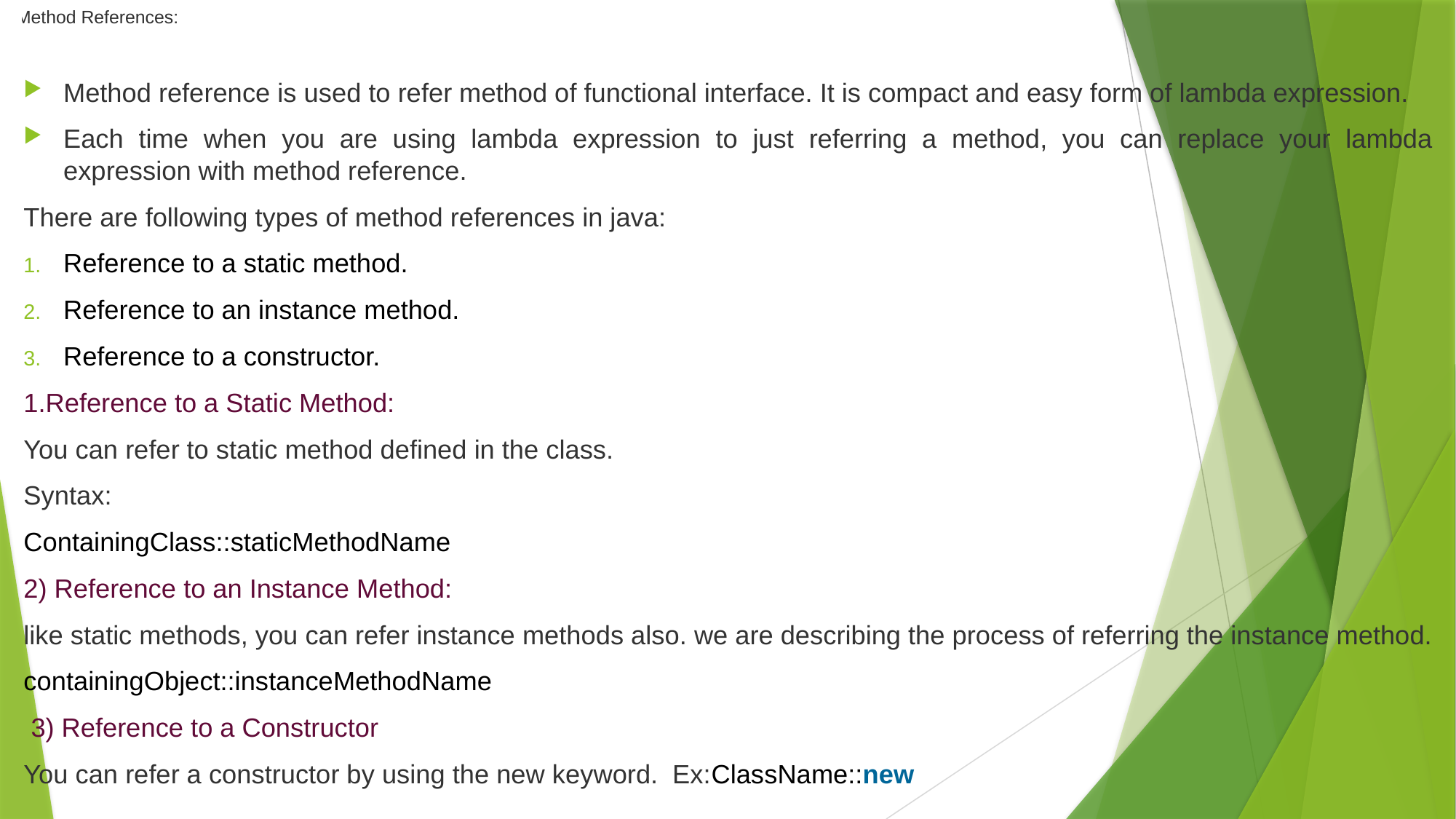

# Method References:

Method reference is used to refer method of functional interface. It is compact and easy form of lambda expression.
Each time when you are using lambda expression to just referring a method, you can replace your lambda expression with method reference.
There are following types of method references in java:
Reference to a static method.
Reference to an instance method.
Reference to a constructor.
1.Reference to a Static Method:
You can refer to static method defined in the class.
Syntax:
ContainingClass::staticMethodName
2) Reference to an Instance Method:
like static methods, you can refer instance methods also. we are describing the process of referring the instance method.
containingObject::instanceMethodName
 3) Reference to a Constructor
You can refer a constructor by using the new keyword.  Ex:ClassName::new